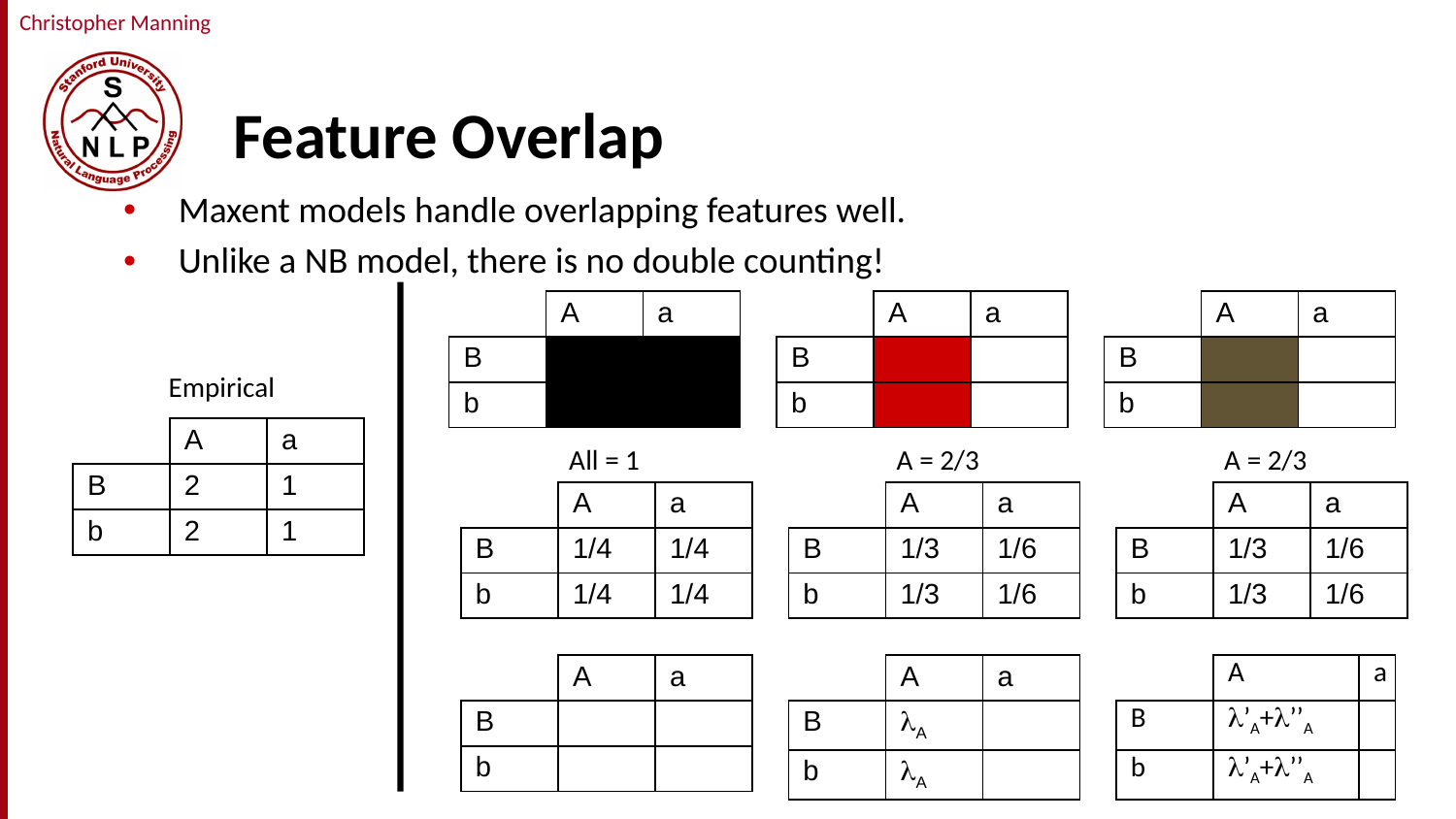

# Feature Overlap
Maxent models handle overlapping features well.
Unlike a NB model, there is no double counting!

|  | A | a |
| --- | --- | --- |
| B |  |  |
| b |  |  |
|  | A | a |
| --- | --- | --- |
| B |  |  |
| b |  |  |
|  | A | a |
| --- | --- | --- |
| B |  |  |
| b |  |  |
Empirical
|  | A | a |
| --- | --- | --- |
| B | 2 | 1 |
| b | 2 | 1 |
All = 1
A = 2/3
A = 2/3
|  | A | a |
| --- | --- | --- |
| B | 1/4 | 1/4 |
| b | 1/4 | 1/4 |
|  | A | a |
| --- | --- | --- |
| B | 1/3 | 1/6 |
| b | 1/3 | 1/6 |
|  | A | a |
| --- | --- | --- |
| B | 1/3 | 1/6 |
| b | 1/3 | 1/6 |
|  | A | a |
| --- | --- | --- |
| B |  |  |
| b |  |  |
|  | A | a |
| --- | --- | --- |
| B | λA |  |
| b | λA |  |
|  | A | a |
| --- | --- | --- |
| B | λ’A+λ’’A |  |
| b | λ’A+λ’’A |  |